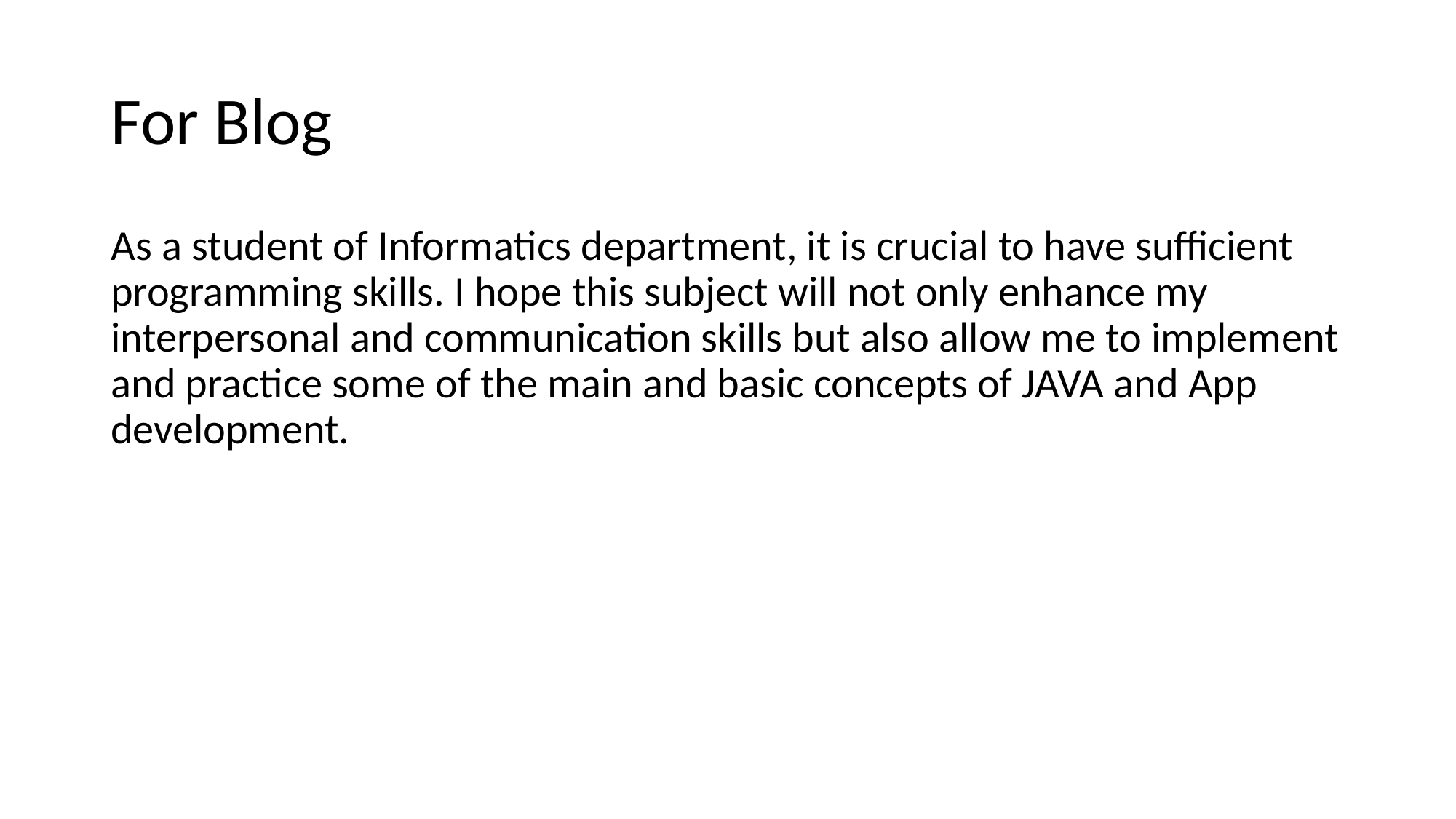

# For Blog
As a student of Informatics department, it is crucial to have sufficient programming skills. I hope this subject will not only enhance my interpersonal and communication skills but also allow me to implement and practice some of the main and basic concepts of JAVA and App development.